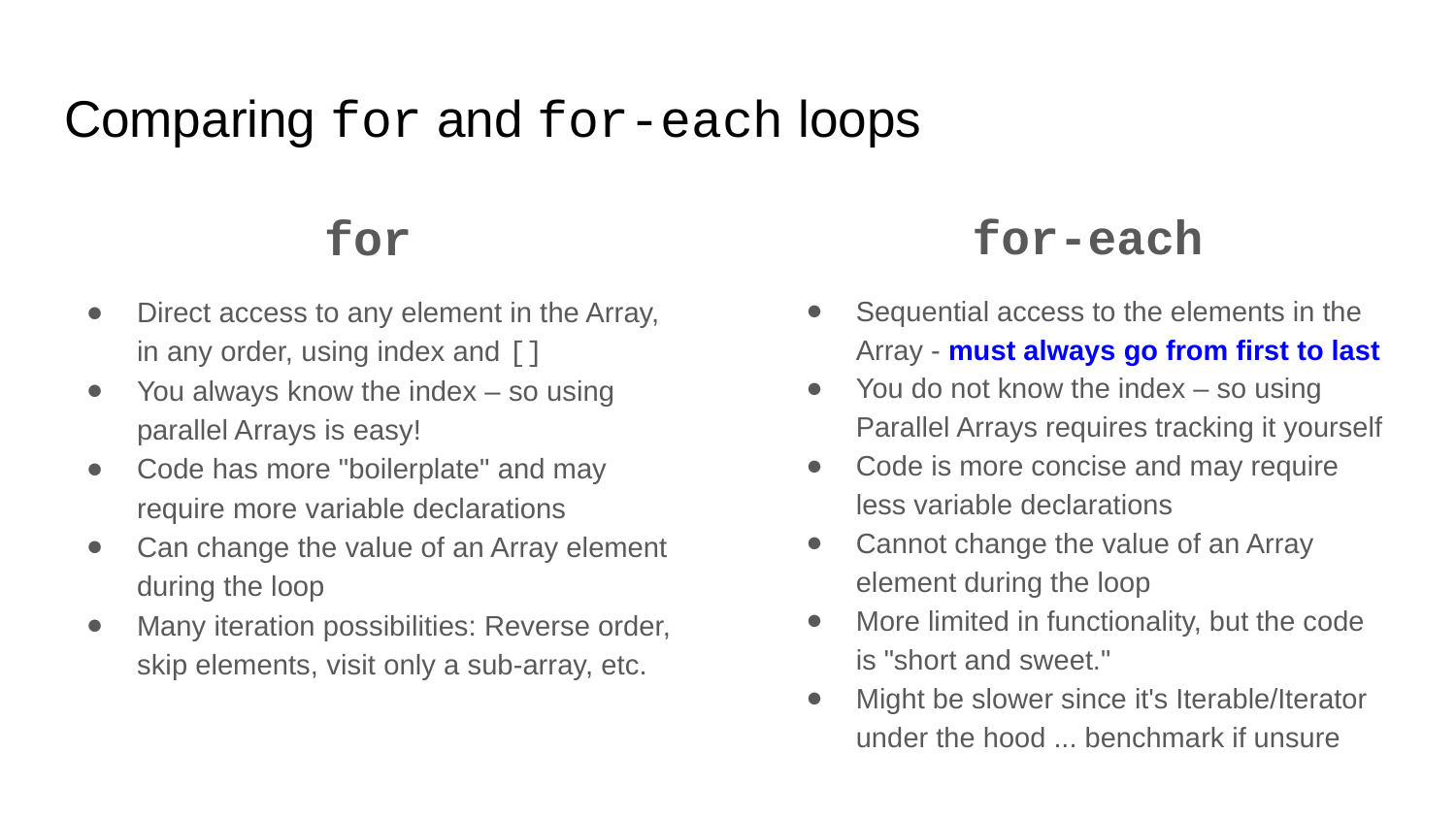

# Comparing for and for-each loops
for
Direct access to any element in the Array, in any order, using index and []
You always know the index – so using parallel Arrays is easy!
Code has more "boilerplate" and may require more variable declarations
Can change the value of an Array element during the loop
Many iteration possibilities: Reverse order, skip elements, visit only a sub-array, etc.
for-each
Sequential access to the elements in the Array - must always go from first to last
You do not know the index – so using Parallel Arrays requires tracking it yourself
Code is more concise and may require less variable declarations
Cannot change the value of an Array element during the loop
More limited in functionality, but the code is "short and sweet."
Might be slower since it's Iterable/Iterator under the hood ... benchmark if unsure